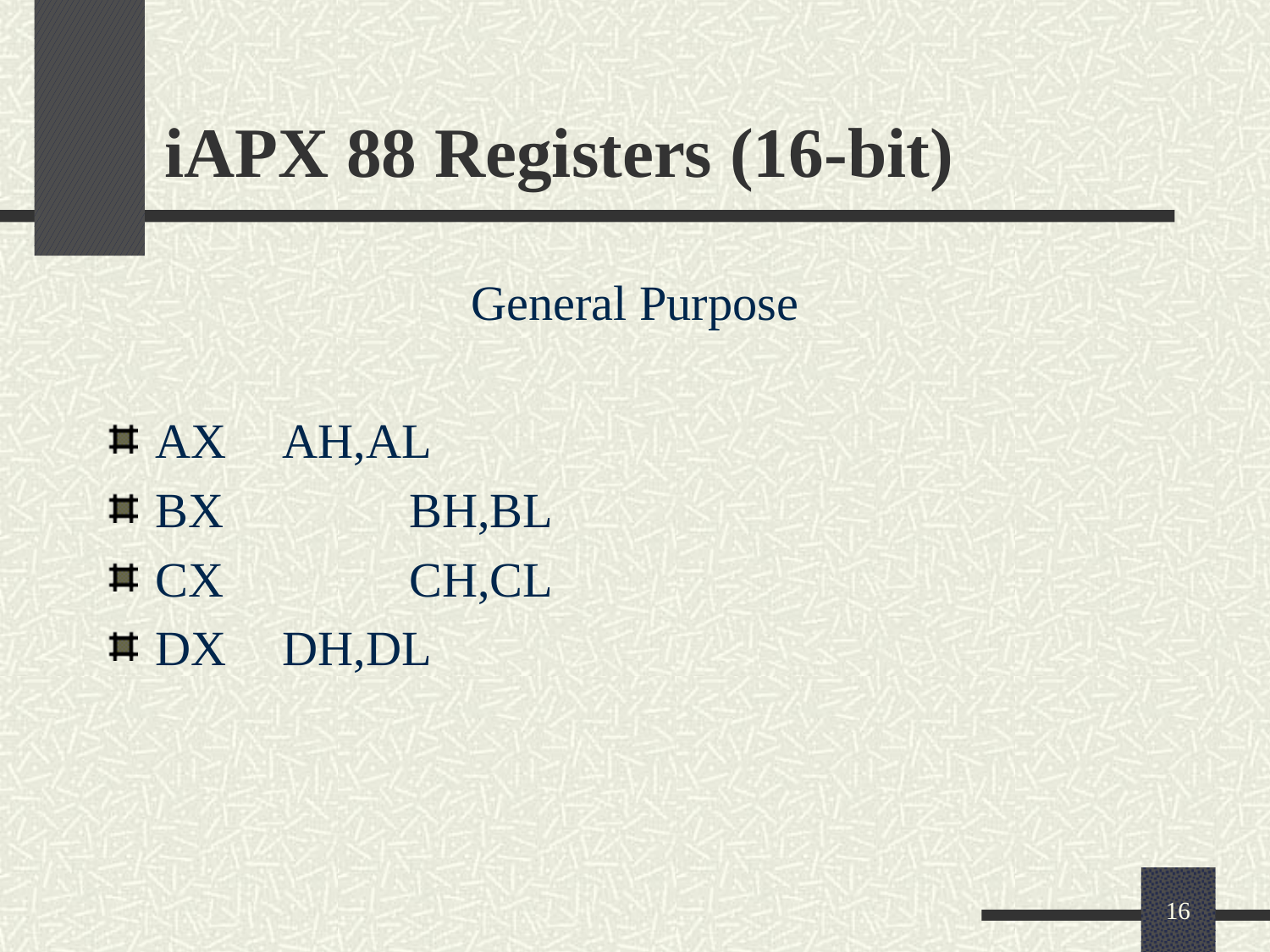

# iAPX 88 Registers (16-bit)
General Purpose

AX	AH,AL
BX		BH,BL
CX		CH,CL
DX	DH,DL
16